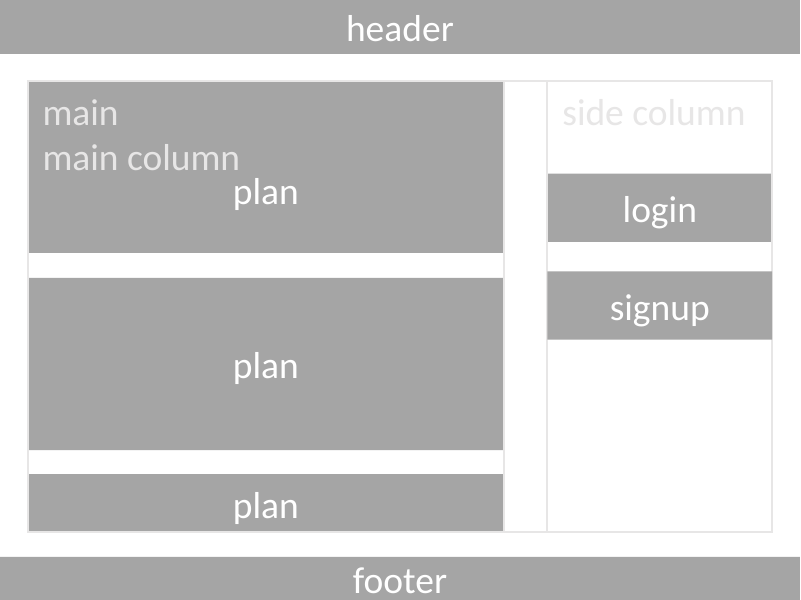

header

plan
main

main column
side column
login
signup
plan
plan
footer